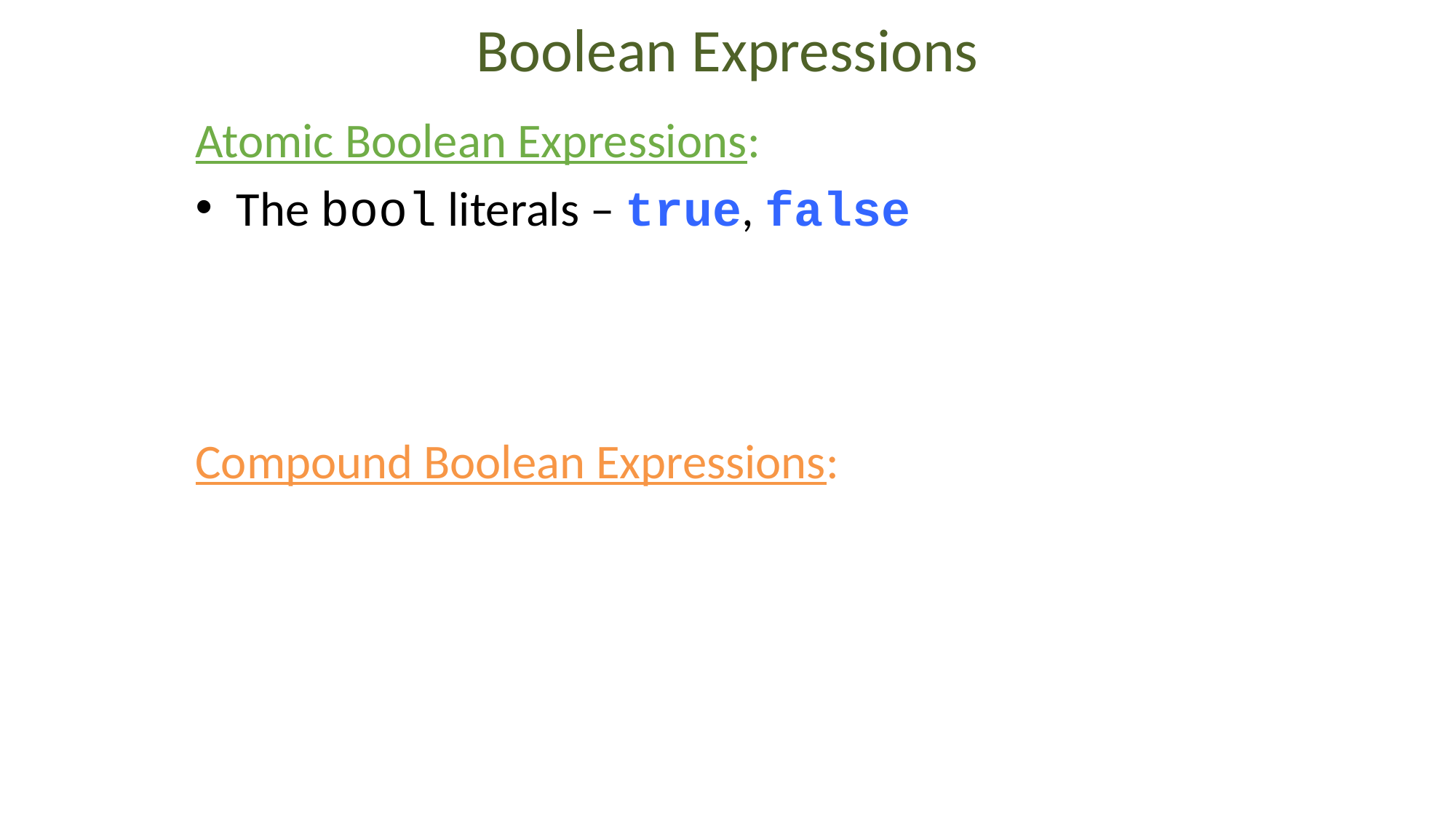

Boolean Expressions
Atomic Boolean Expressions:
The bool literals – true, false

Compound Boolean Expressions: